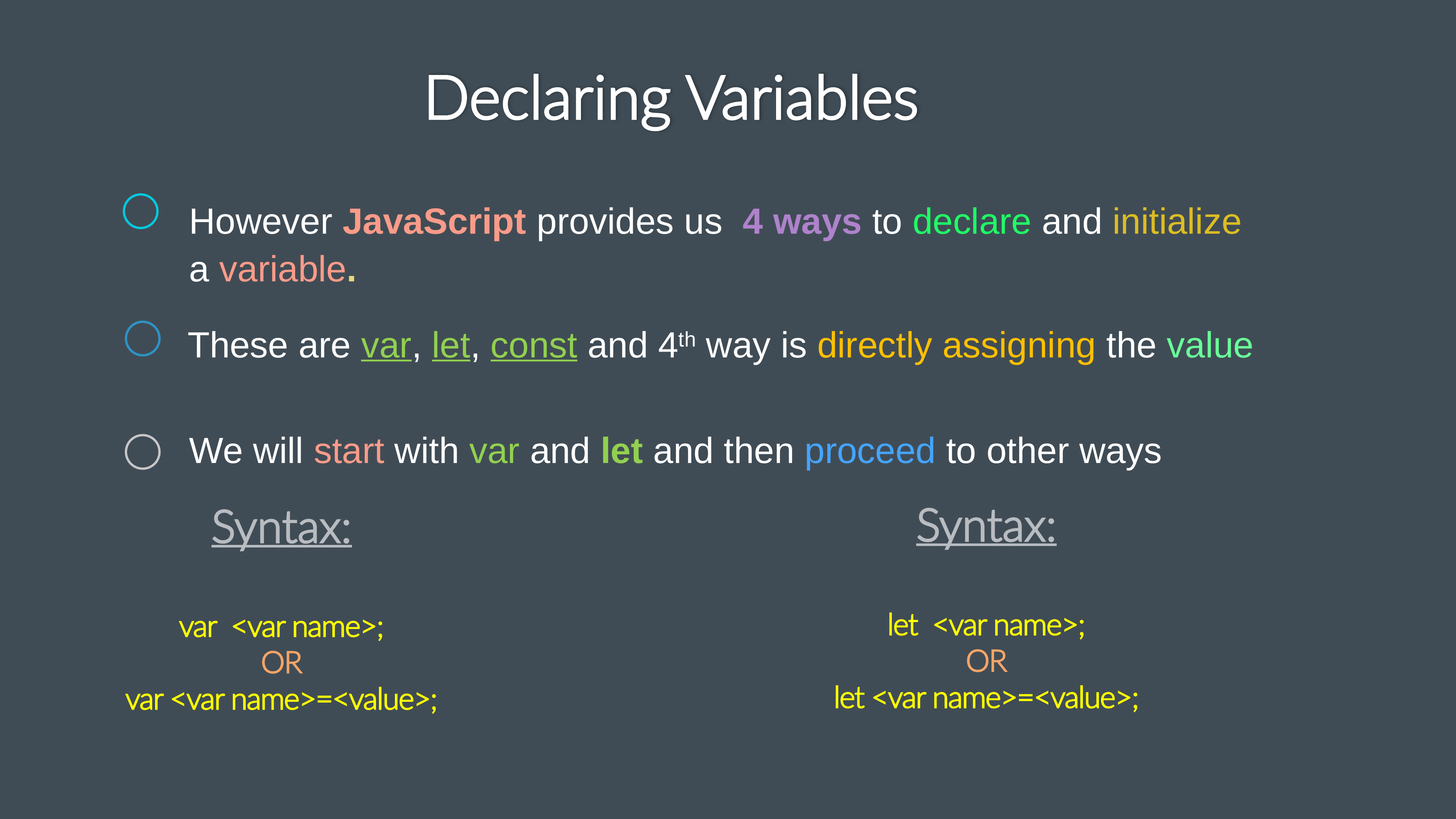

Declaring Variables
However JavaScript provides us  4 ways to declare and initialize a variable.

These are var, let, const and 4th way is directly assigning the value

We will start with var and let and then proceed to other ways

Syntax:

let  <var name>;
OR
let <var name>=<value>;

Syntax:

var  <var name>;
OR
var <var name>=<value>;